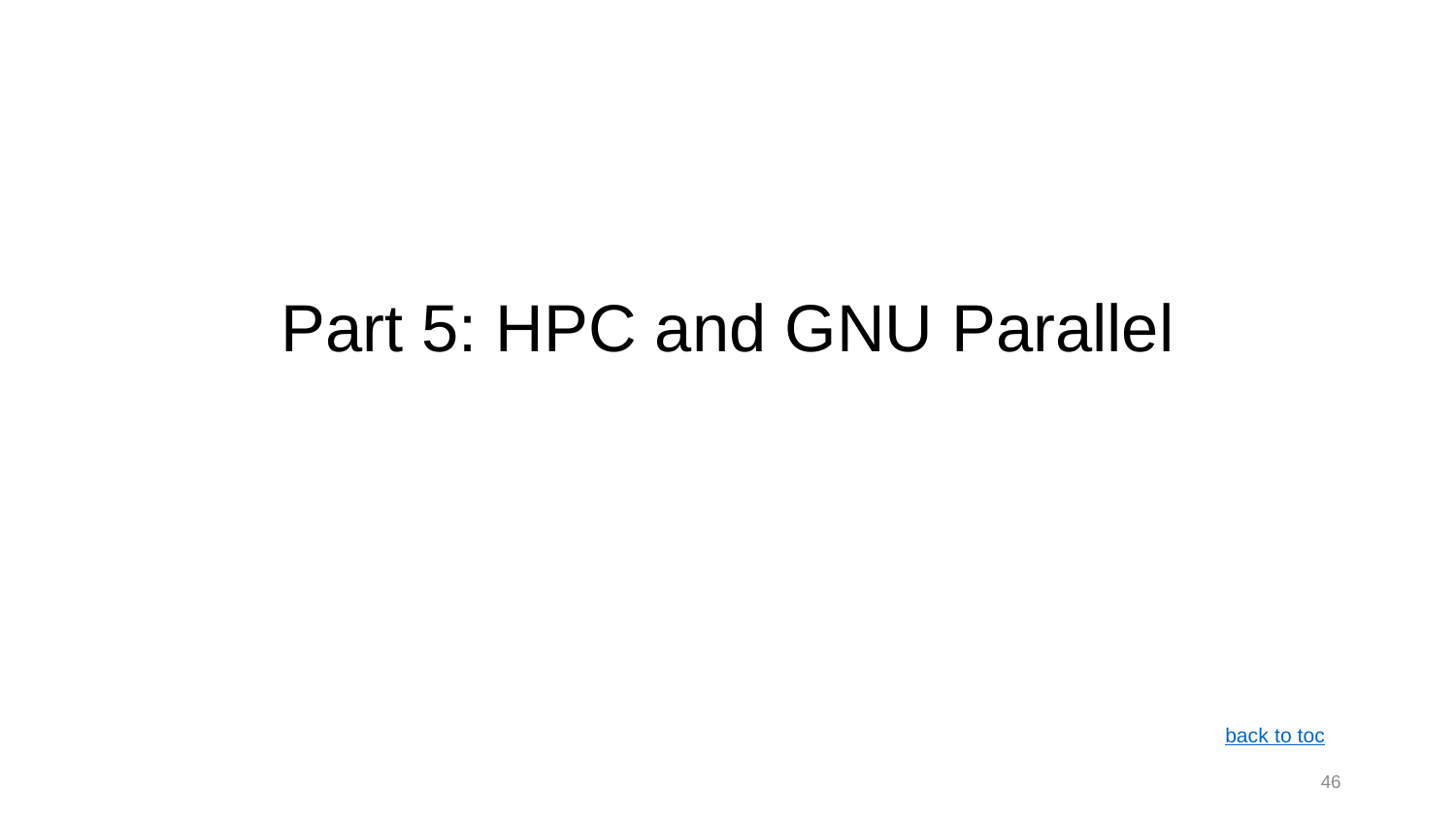

# Part 5: HPC and GNU Parallel
back to toc
46